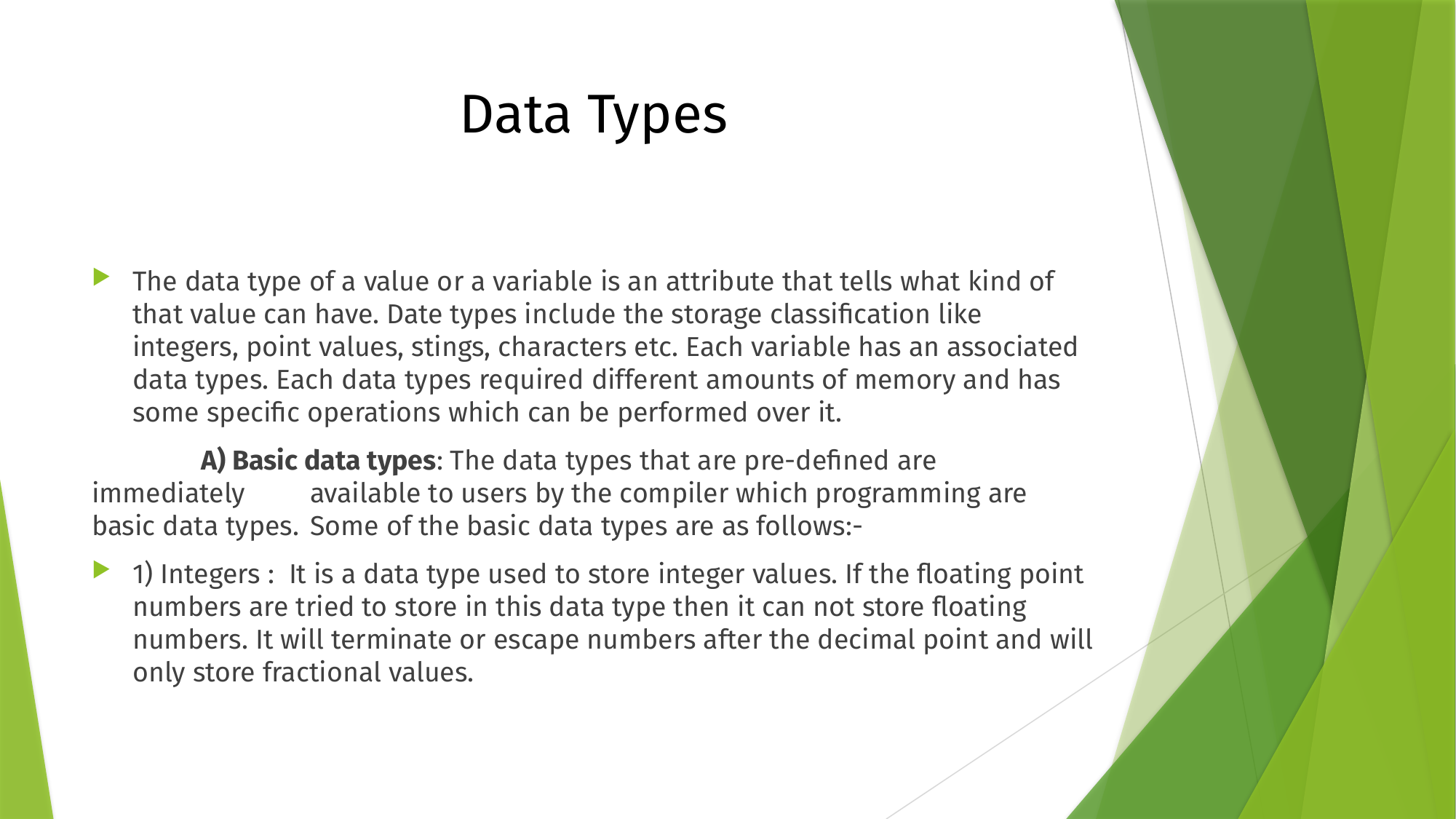

# Data Types
The data type of a value or a variable is an attribute that tells what kind of that value can have. Date types include the storage classification like integers, point values, stings, characters etc. Each variable has an associated data types. Each data types required different amounts of memory and has some specific operations which can be performed over it.
	A) Basic data types: The data types that are pre-defined are immediately 	available to users by the compiler which programming are basic data types. 	Some of the basic data types are as follows:-
1) Integers :  It is a data type used to store integer values. If the floating point numbers are tried to store in this data type then it can not store floating numbers. It will terminate or escape numbers after the decimal point and will only store fractional values.